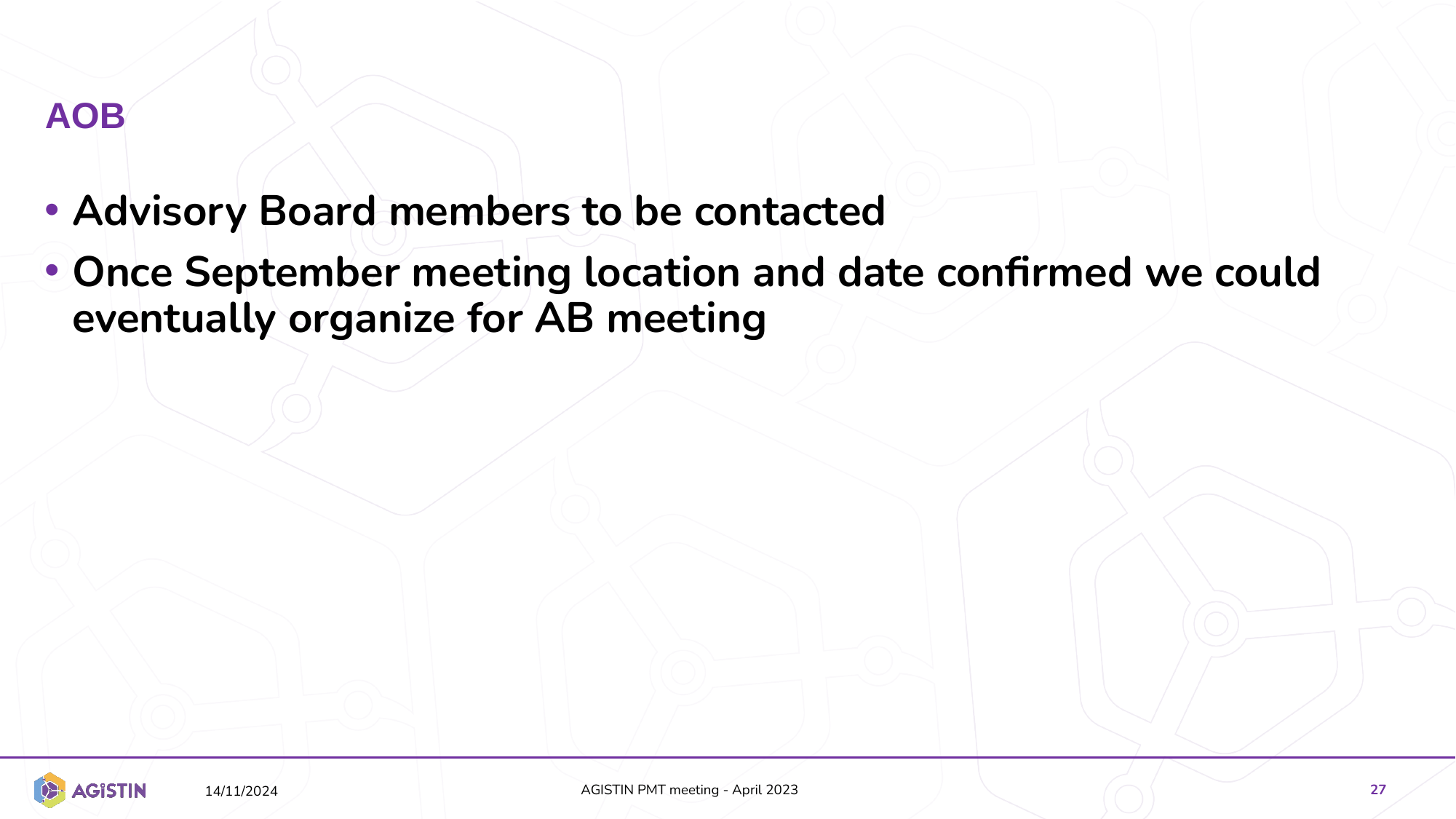

# AOB
Advisory Board members to be contacted
Once September meeting location and date confirmed we could eventually organize for AB meeting
14/11/2024
AGISTIN PMT meeting - April 2023
27